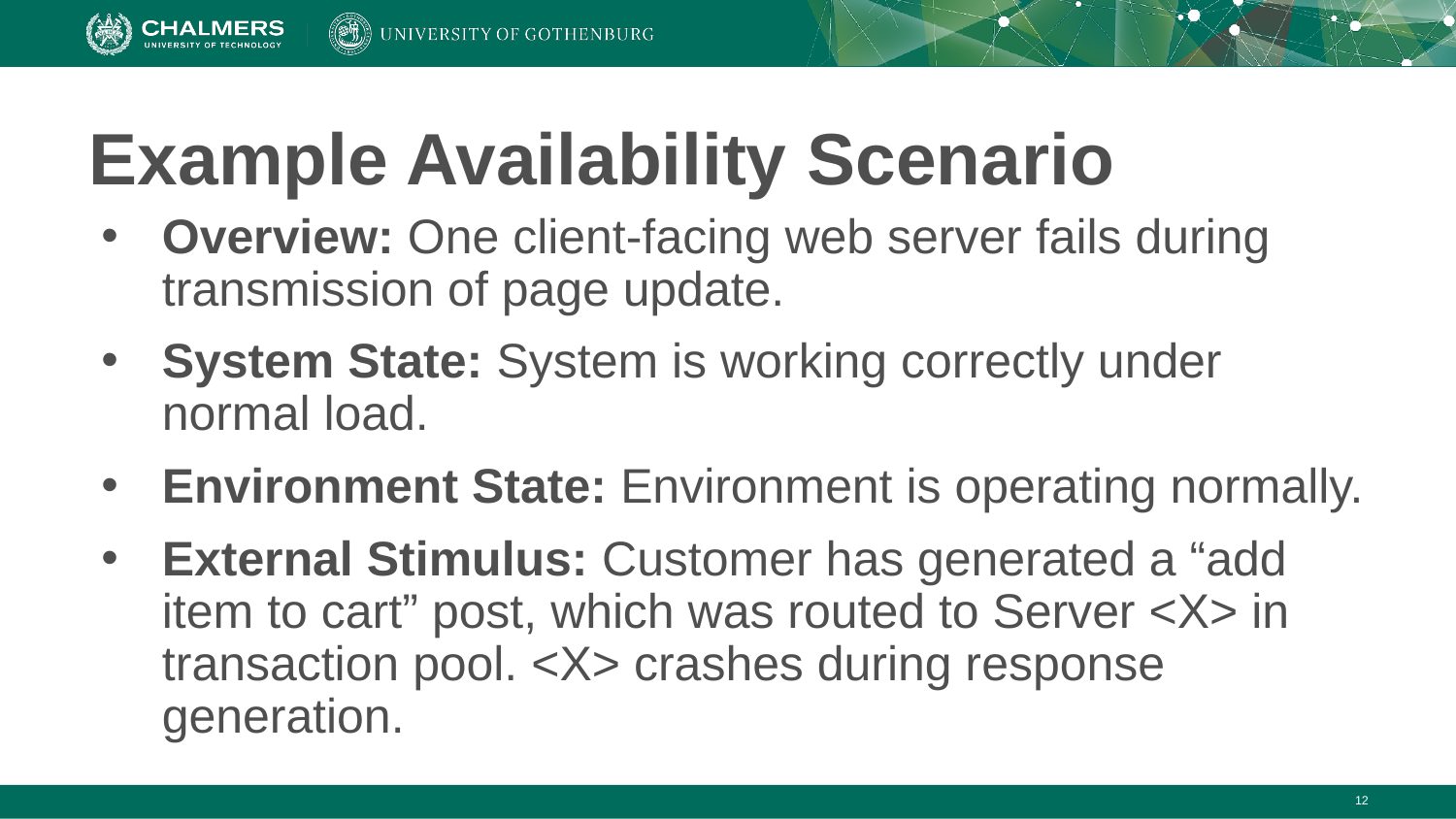

# Example Availability Scenario
Overview: One client-facing web server fails during transmission of page update.
System State: System is working correctly under normal load.
Environment State: Environment is operating normally.
External Stimulus: Customer has generated a “add item to cart” post, which was routed to Server <X> in transaction pool. <X> crashes during response generation.
12